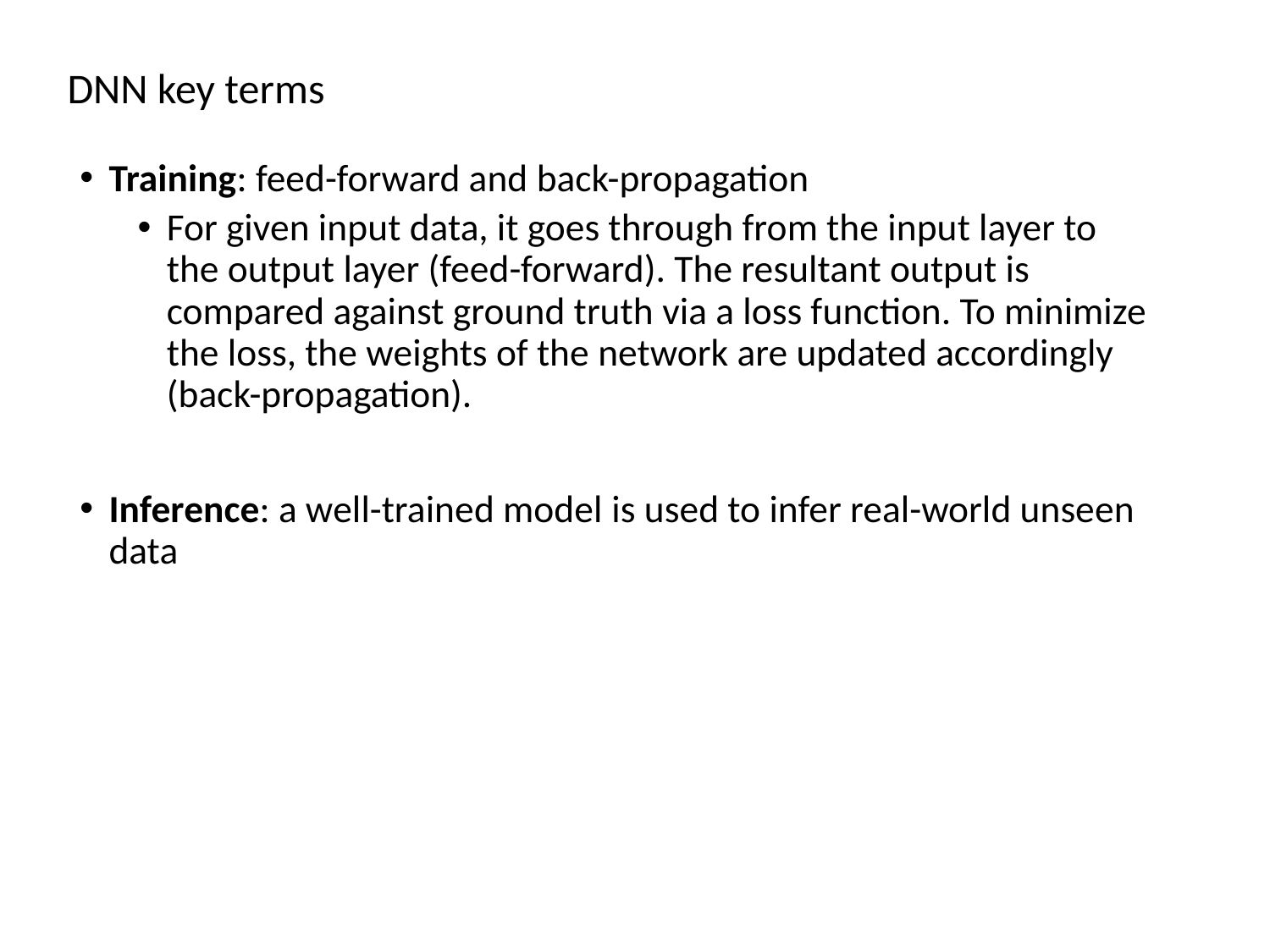

# DNN key terms
Training: feed-forward and back-propagation
For given input data, it goes through from the input layer to the output layer (feed-forward). The resultant output is compared against ground truth via a loss function. To minimize the loss, the weights of the network are updated accordingly (back-propagation).

Inference: a well-trained model is used to infer real-world unseen data